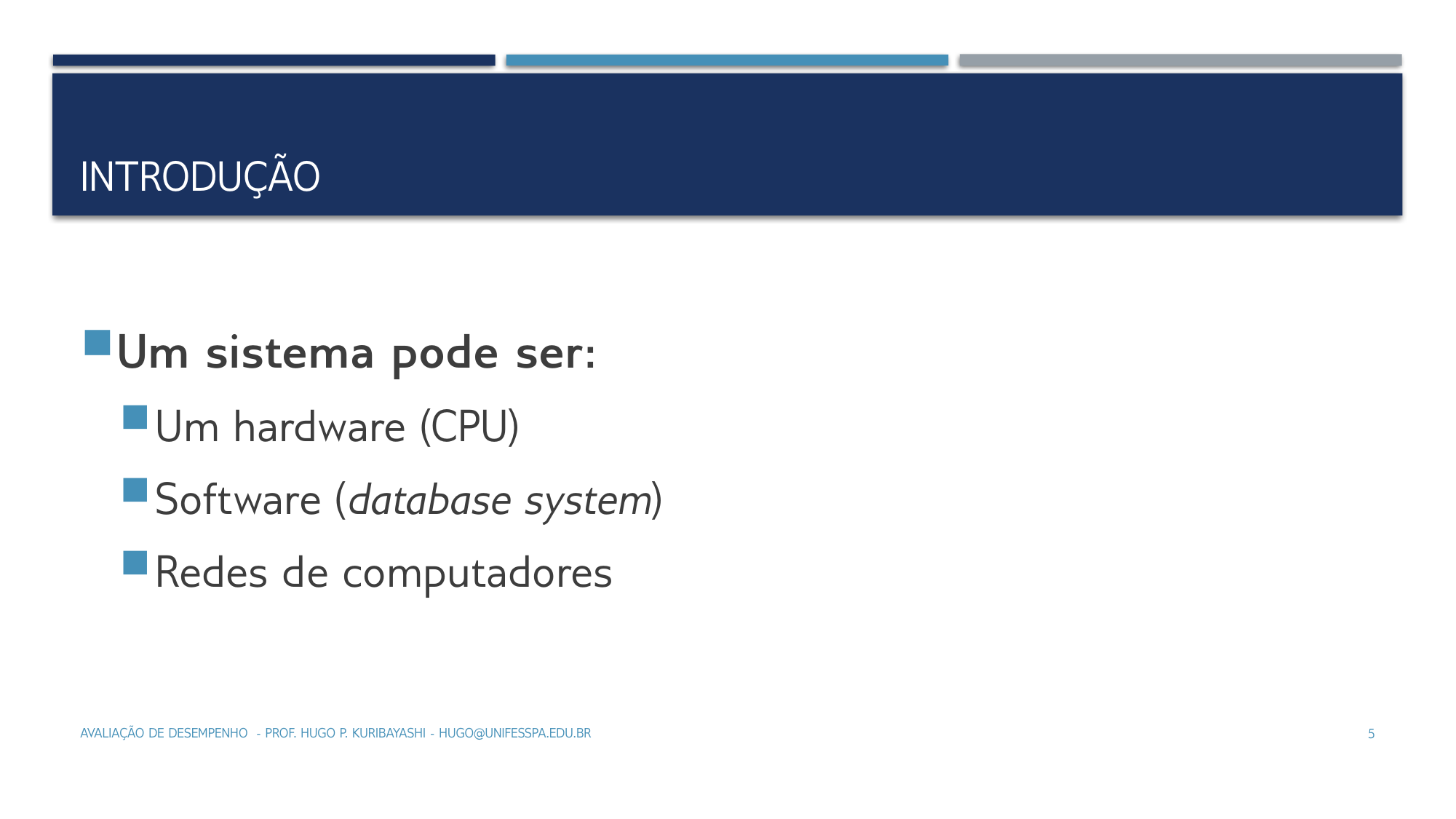

# Introdução
Um sistema pode ser:
Um hardware (CPU)
Software (database system)
Redes de computadores
Avaliação de Desempenho  - Prof. Hugo P. Kuribayashi - hugo@unifesspa.edu.br
5